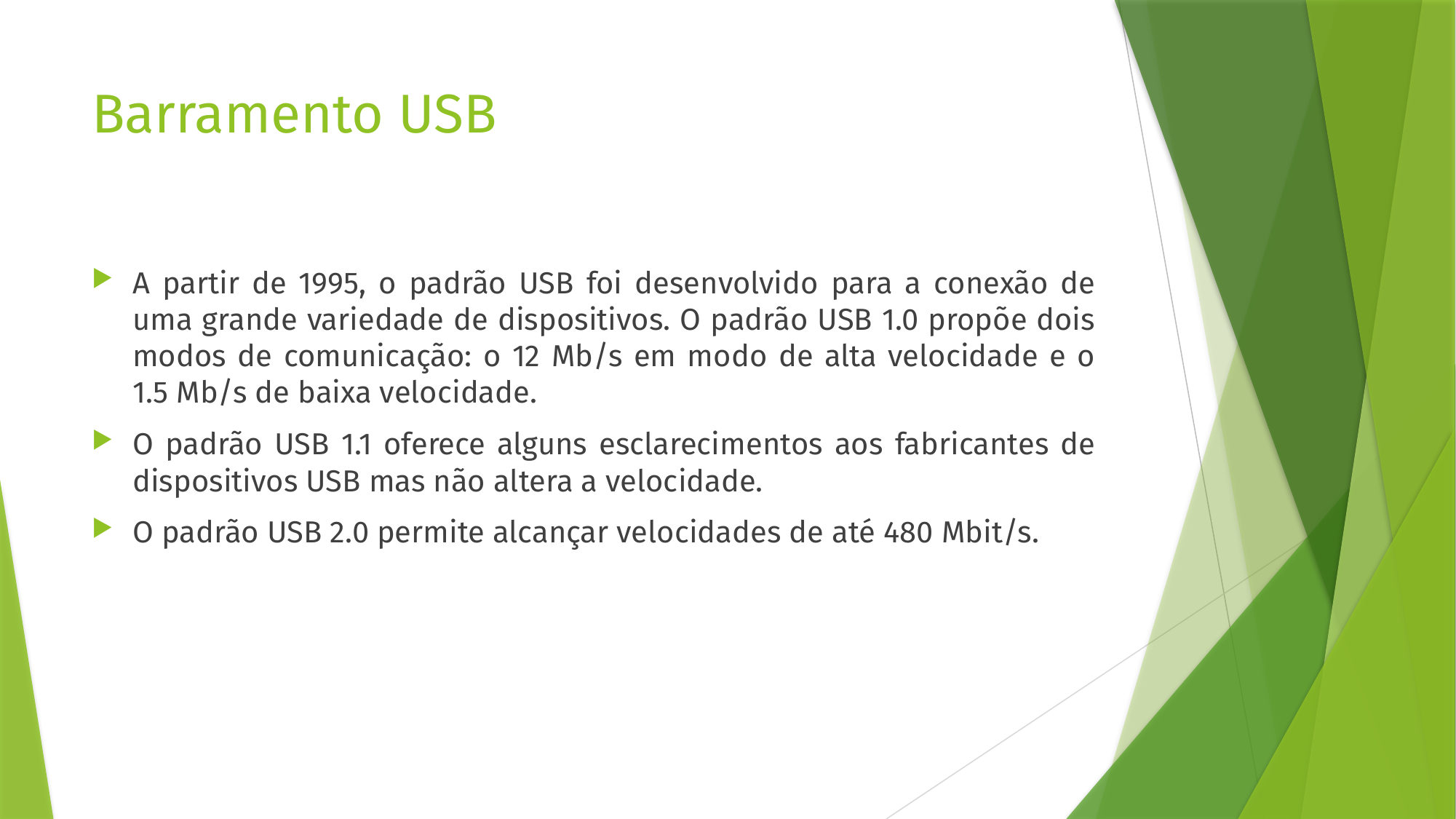

# Barramento USB
A partir de 1995, o padrão USB foi desenvolvido para a conexão de uma grande variedade de dispositivos. O padrão USB 1.0 propõe dois modos de comunicação: o 12 Mb/s em modo de alta velocidade e o 1.5 Mb/s de baixa velocidade.
O padrão USB 1.1 oferece alguns esclarecimentos aos fabricantes de dispositivos USB mas não altera a velocidade.
O padrão USB 2.0 permite alcançar velocidades de até 480 Mbit/s.